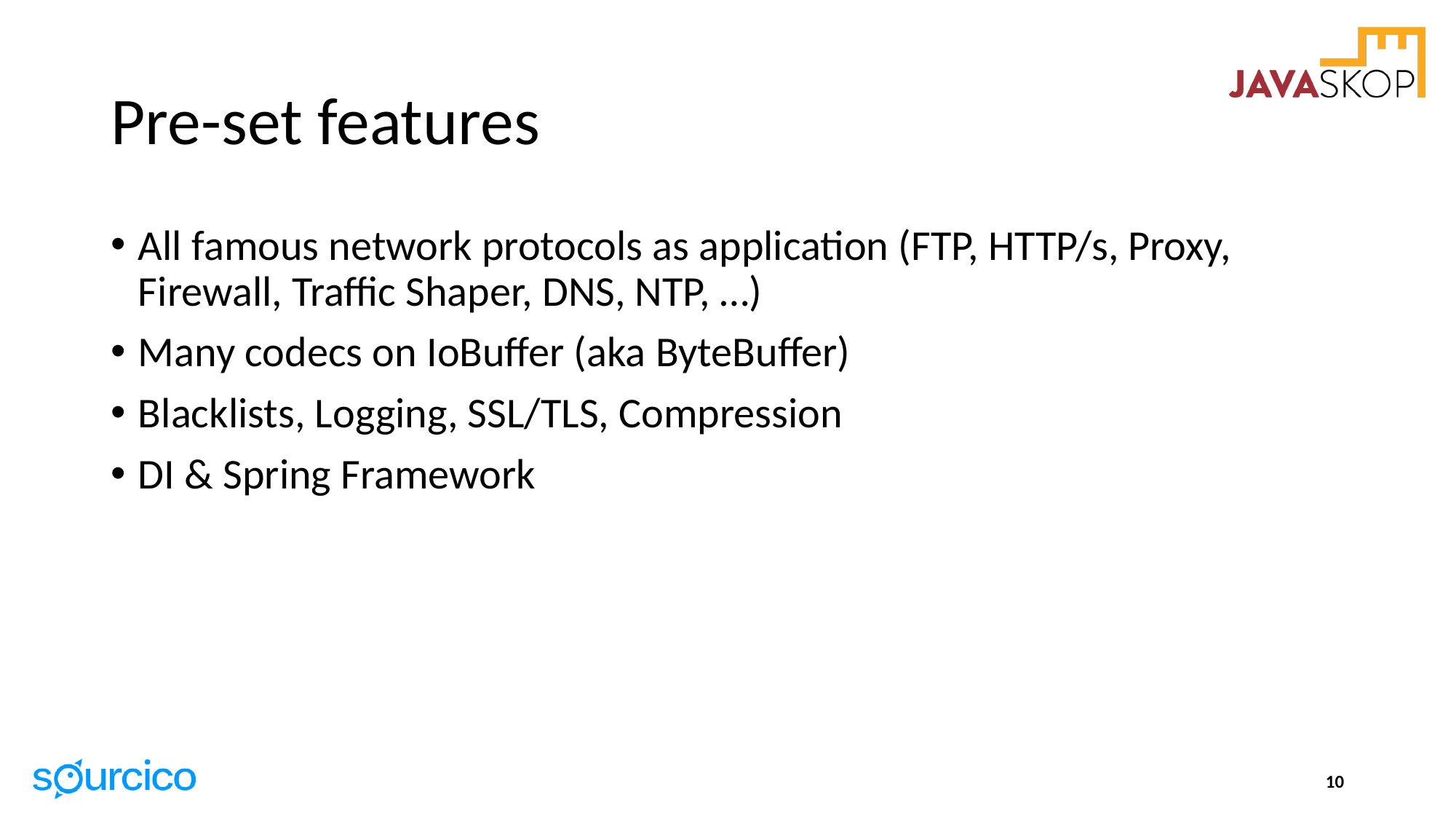

# Pre-set features
All famous network protocols as application (FTP, HTTP/s, Proxy, Firewall, Traffic Shaper, DNS, NTP, …)
Many codecs on IoBuffer (aka ByteBuffer)
Blacklists, Logging, SSL/TLS, Compression
DI & Spring Framework
10